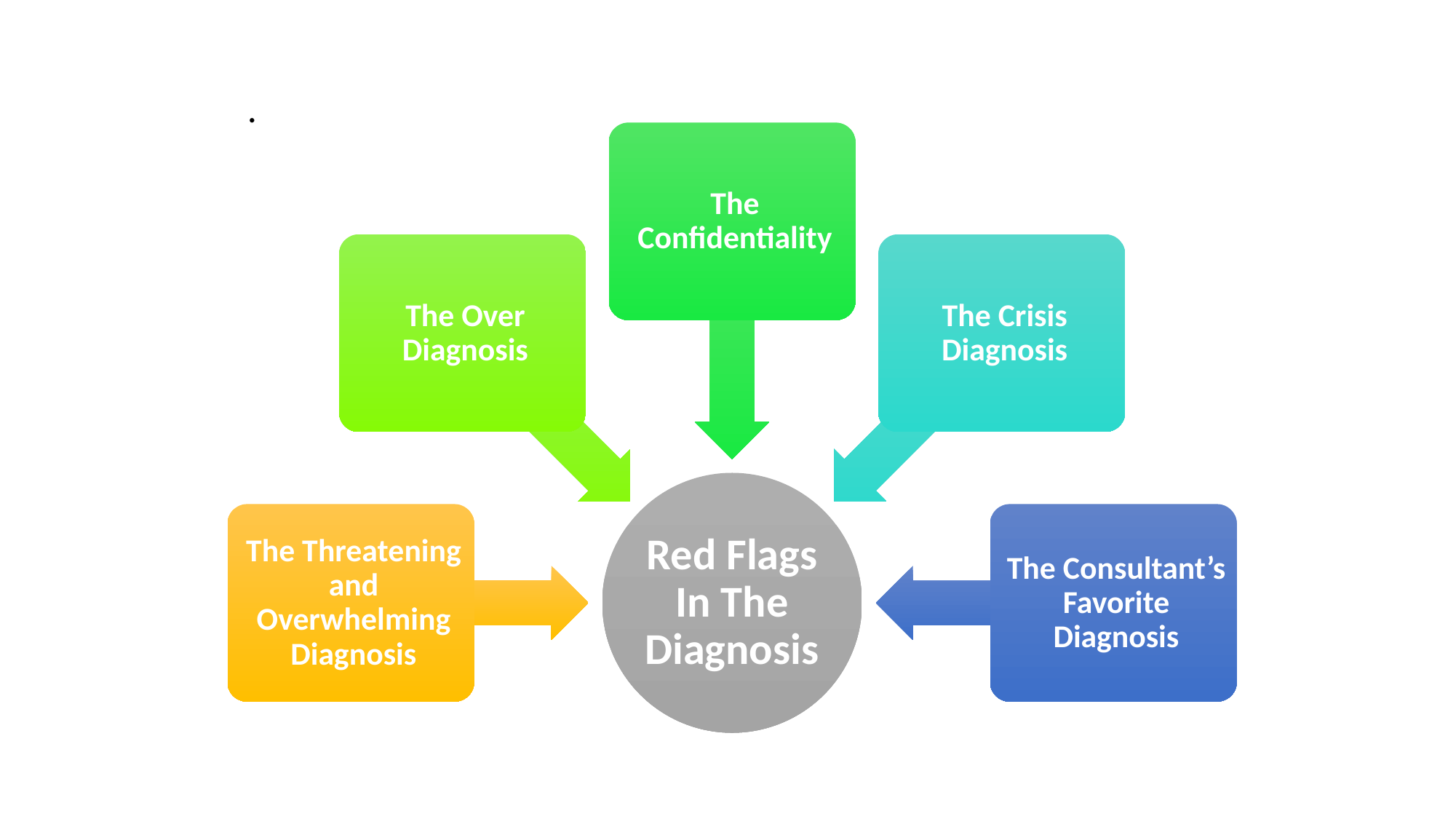

# .
Red Flags In The Diagnosis
The Threatening and Overwhelming Diagnosis
The Over Diagnosis
The Confidentiality
The Crisis Diagnosis
The Consultant’s Favorite Diagnosis